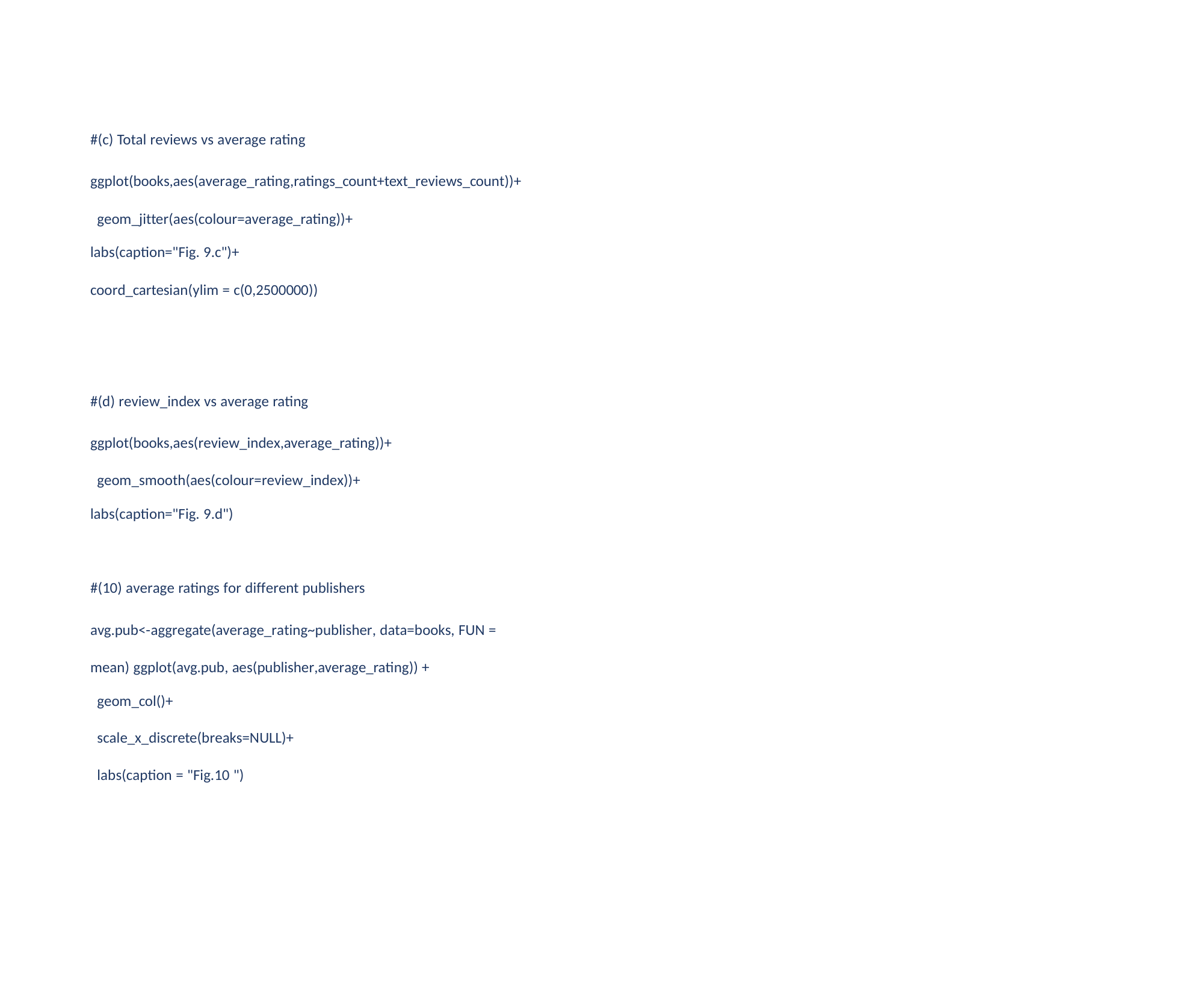

#(c) Total reviews vs average rating
ggplot(books,aes(average_rating,ratings_count+text_reviews_count))+ geom_jitter(aes(colour=average_rating))+

labs(caption="Fig. 9.c")+

coord_cartesian(ylim = c(0,2500000))
#(d) review_index vs average rating
ggplot(books,aes(review_index,average_rating))+ geom_smooth(aes(colour=review_index))+

labs(caption="Fig. 9.d")
#(10) average ratings for different publishers
avg.pub<-aggregate(average_rating~publisher, data=books, FUN = mean) ggplot(avg.pub, aes(publisher,average_rating)) +

geom_col()+
scale_x_discrete(breaks=NULL)+ labs(caption = "Fig.10 ")